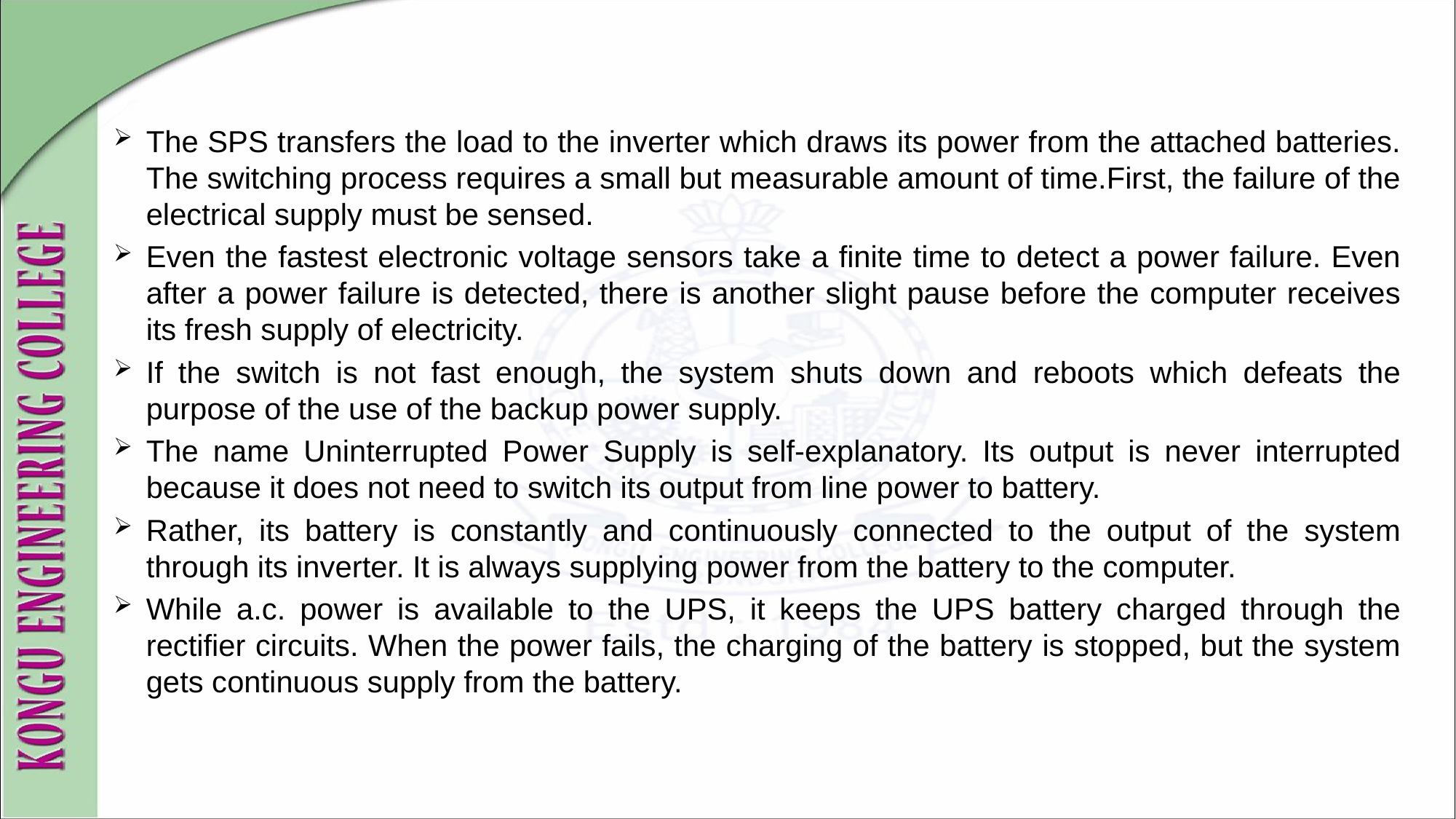

The SPS transfers the load to the inverter which draws its power from the attached batteries. The switching process requires a small but measurable amount of time.First, the failure of the electrical supply must be sensed.
Even the fastest electronic voltage sensors take a finite time to detect a power failure. Even after a power failure is detected, there is another slight pause before the computer receives its fresh supply of electricity.
If the switch is not fast enough, the system shuts down and reboots which defeats the purpose of the use of the backup power supply.
The name Uninterrupted Power Supply is self-explanatory. Its output is never interrupted because it does not need to switch its output from line power to battery.
Rather, its battery is constantly and continuously connected to the output of the system through its inverter. It is always supplying power from the battery to the computer.
While a.c. power is available to the UPS, it keeps the UPS battery charged through the rectifier circuits. When the power fails, the charging of the battery is stopped, but the system gets continuous supply from the battery.